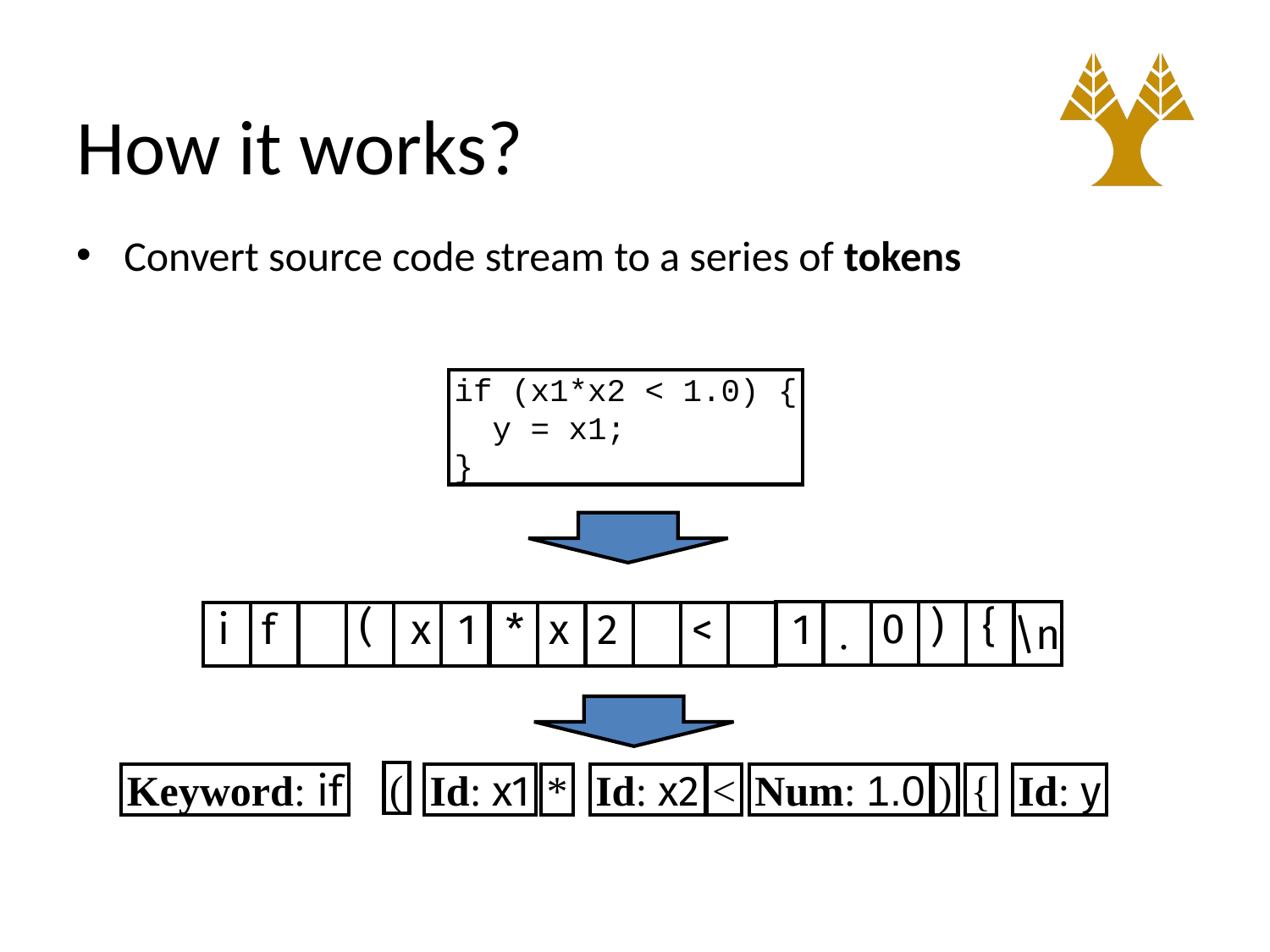

# How it works?
Convert source code stream to a series of tokens

if (x1*x2 < 1.0) {
  y = x1;
}

{
(
)
0

i
f
x
1
*
x
2
1

<

.
\n

Keyword: if
Id: x1
Id: x2
Id: y
(
*
<
Num: 1.0
)
{